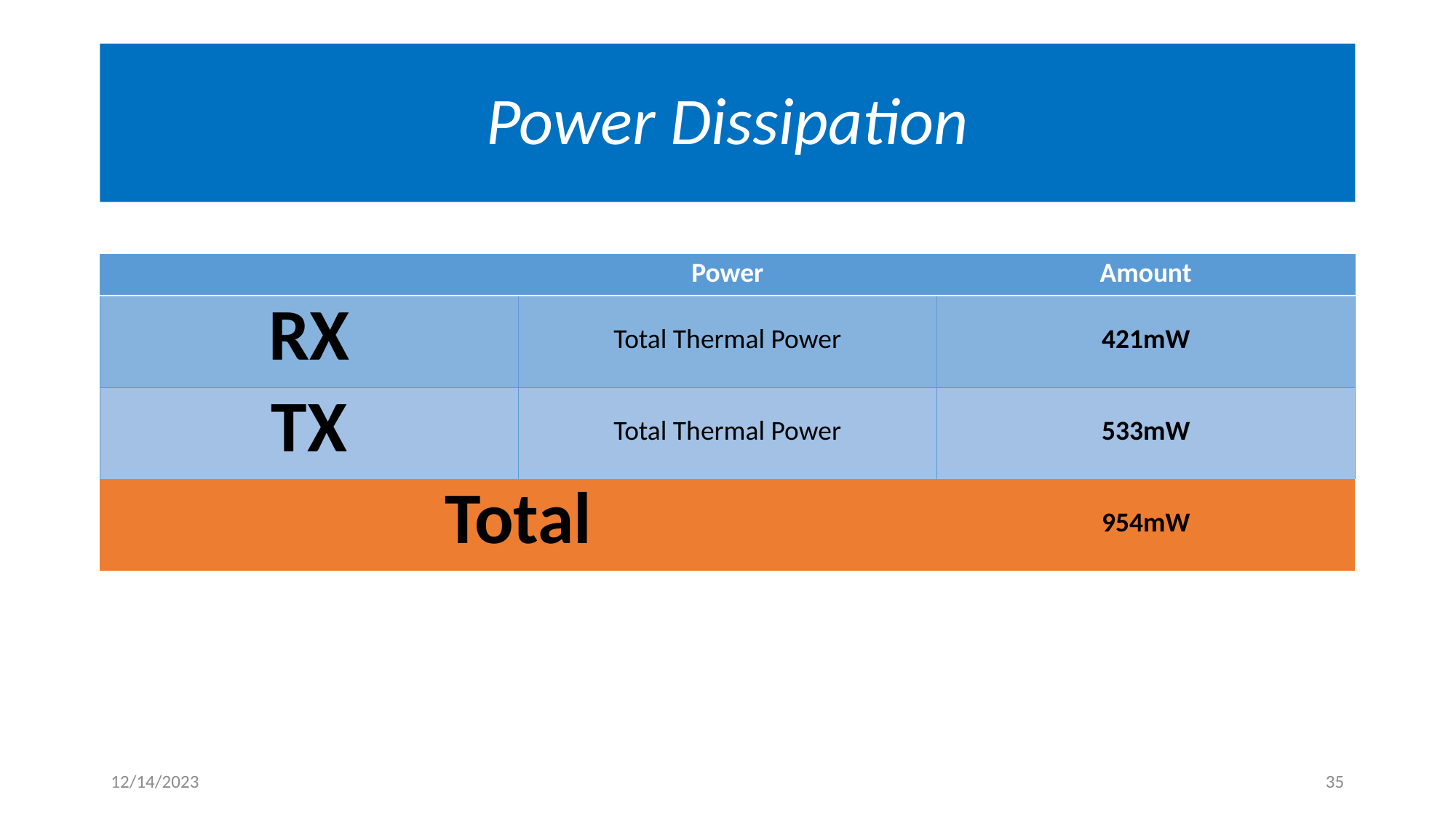

# Power Dissipation
|  | Power | Amount |
| --- | --- | --- |
| RX | Total Thermal Power | 421mW |
| TX | Total Thermal Power | 533mW |
| Total |  | 954mW |
12/14/2023

35